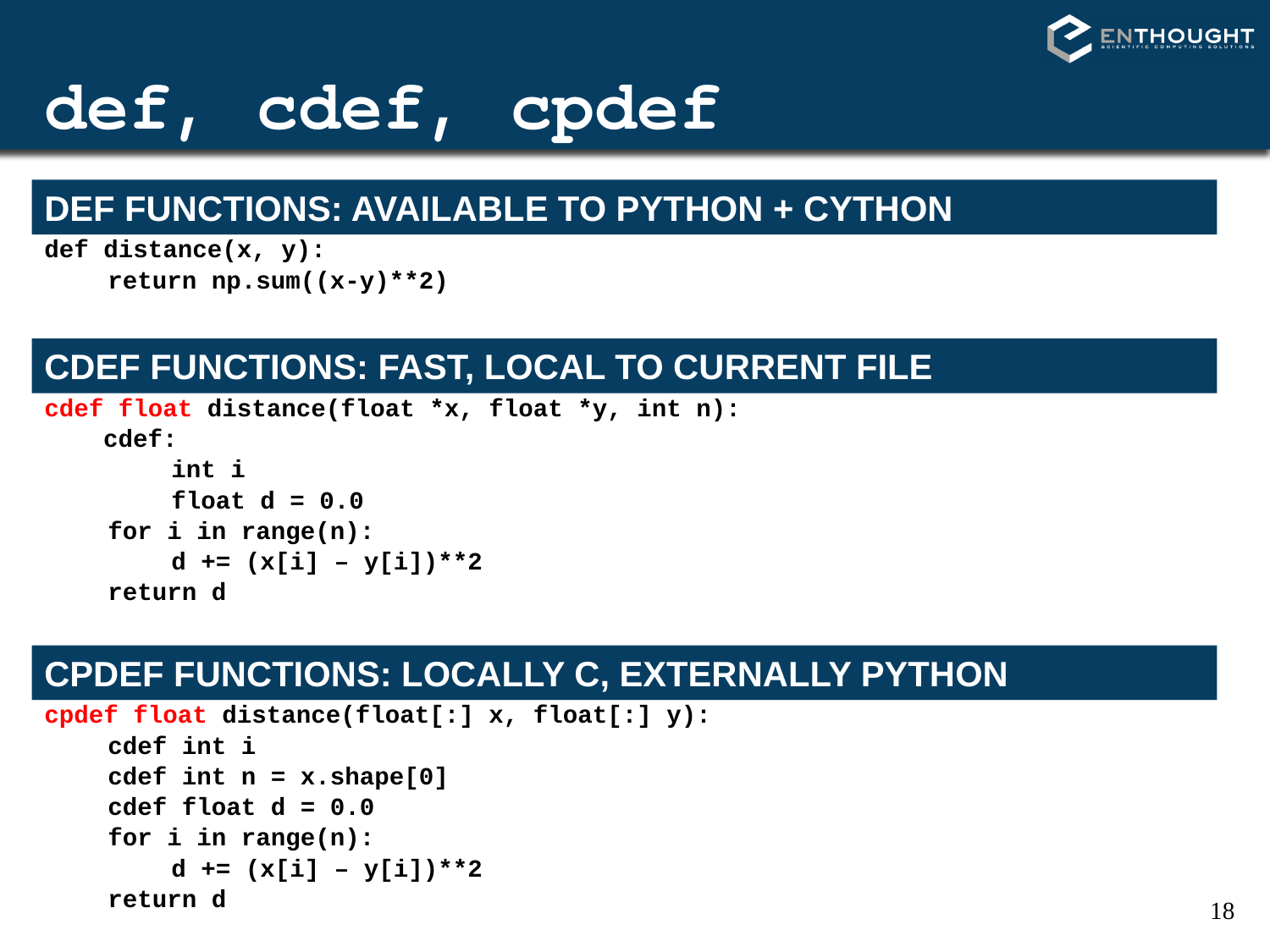

# def, cdef, cpdef
DEF FUNCTIONS: AVAILABLE TO PYTHON + CYTHON
def distance(x, y):
	return np.sum((x-y)**2)
CDEF FUNCTIONS: FAST, LOCAL TO CURRENT FILE
cdef float distance(float *x, float *y, int n):
    cdef:
		int i
		float d = 0.0
	for i in range(n):
		d += (x[i] – y[i])**2
	return d
CPDEF FUNCTIONS: LOCALLY C, EXTERNALLY PYTHON
cpdef float distance(float[:] x, float[:] y):
	cdef int i
	cdef int n = x.shape[0]
	cdef float d = 0.0
	for i in range(n):
		d += (x[i] – y[i])**2
	return d
18